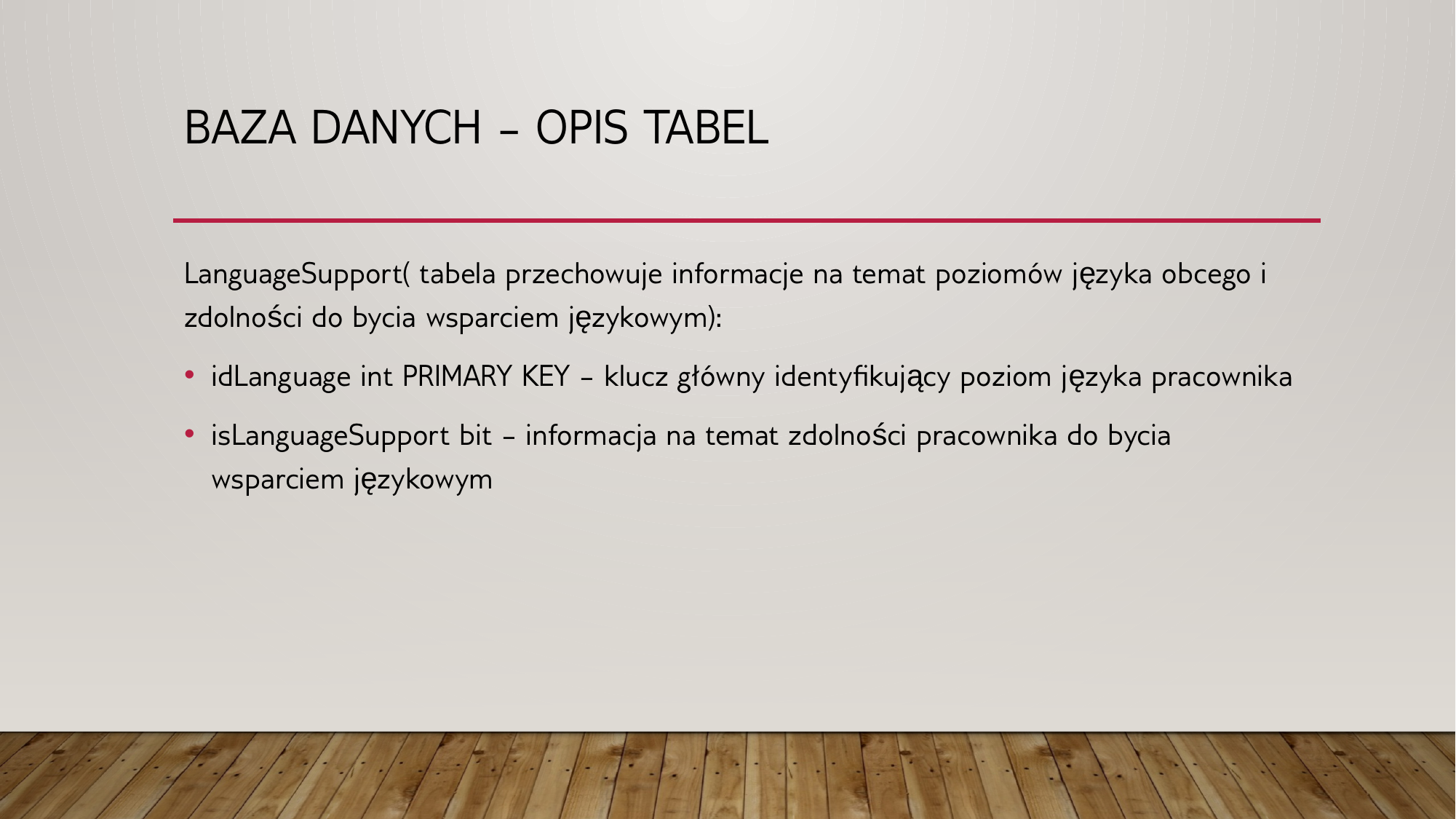

# Baza danych – opis tabel
LanguageSupport( tabela przechowuje informacje na temat poziomów języka obcego i zdolności do bycia wsparciem językowym):
idLanguage int PRIMARY KEY – klucz główny identyfikujący poziom języka pracownika
isLanguageSupport bit – informacja na temat zdolności pracownika do bycia wsparciem językowym